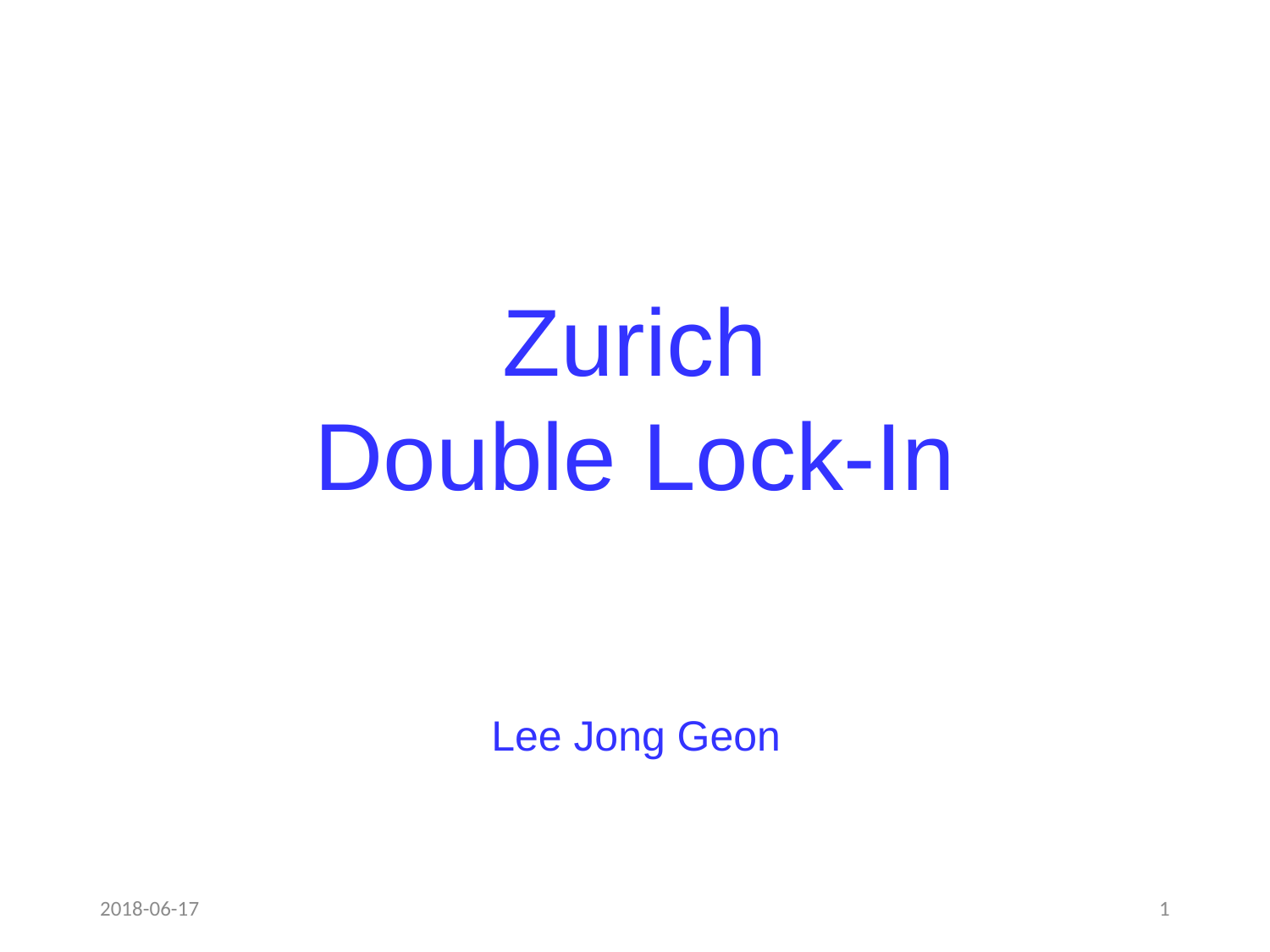

Zurich
Double Lock-In
Lee Jong Geon
2018-06-17
1